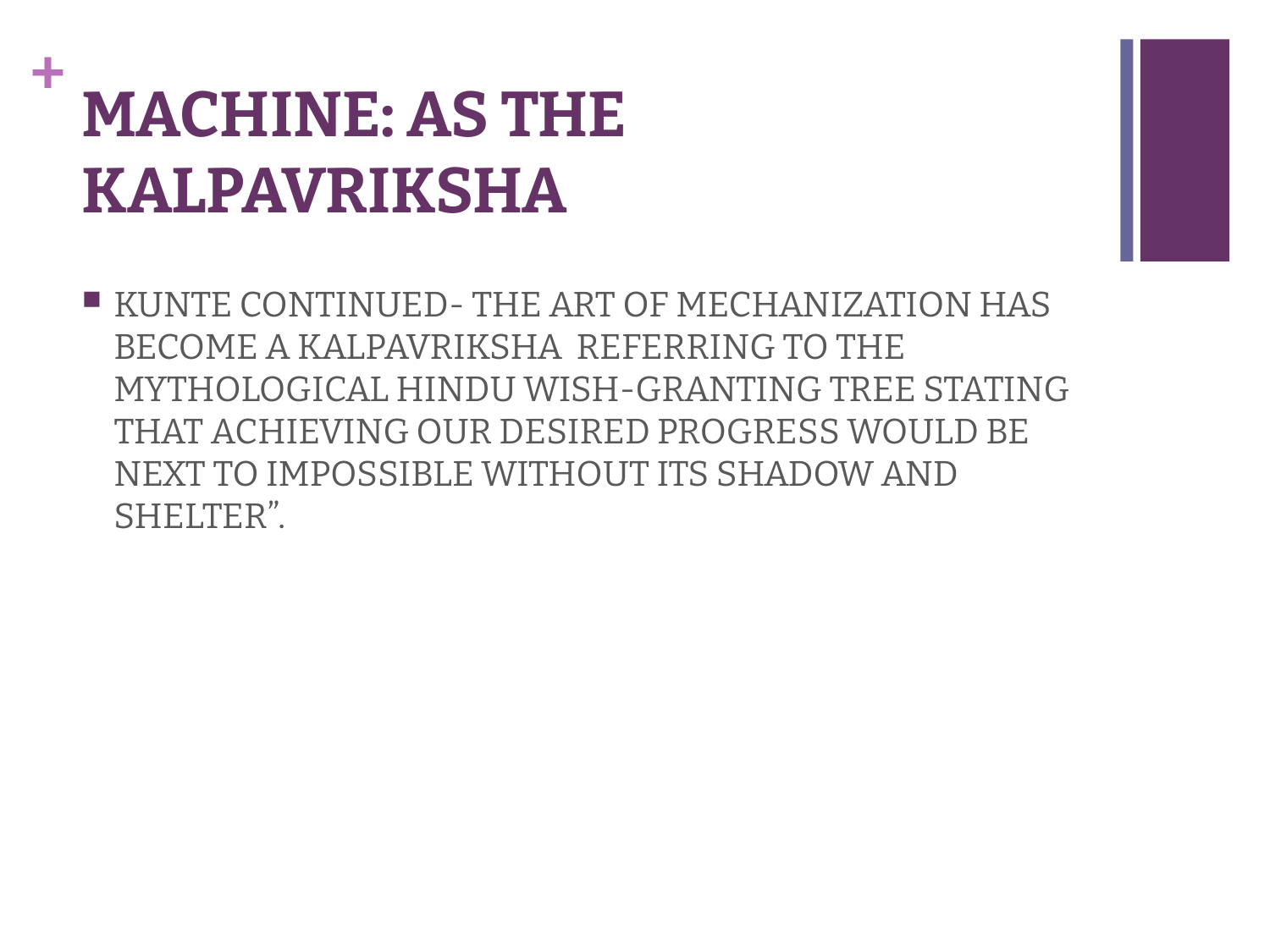

# MACHINE: AS THE KALPAVRIKSHA
KUNTE CONTINUED- THE ART OF MECHANIZATION HAS BECOME A KALPAVRIKSHA  REFERRING TO THE MYTHOLOGICAL HINDU WISH-GRANTING TREE STATING THAT ACHIEVING OUR DESIRED PROGRESS WOULD BE NEXT TO IMPOSSIBLE WITHOUT ITS SHADOW AND SHELTER”.